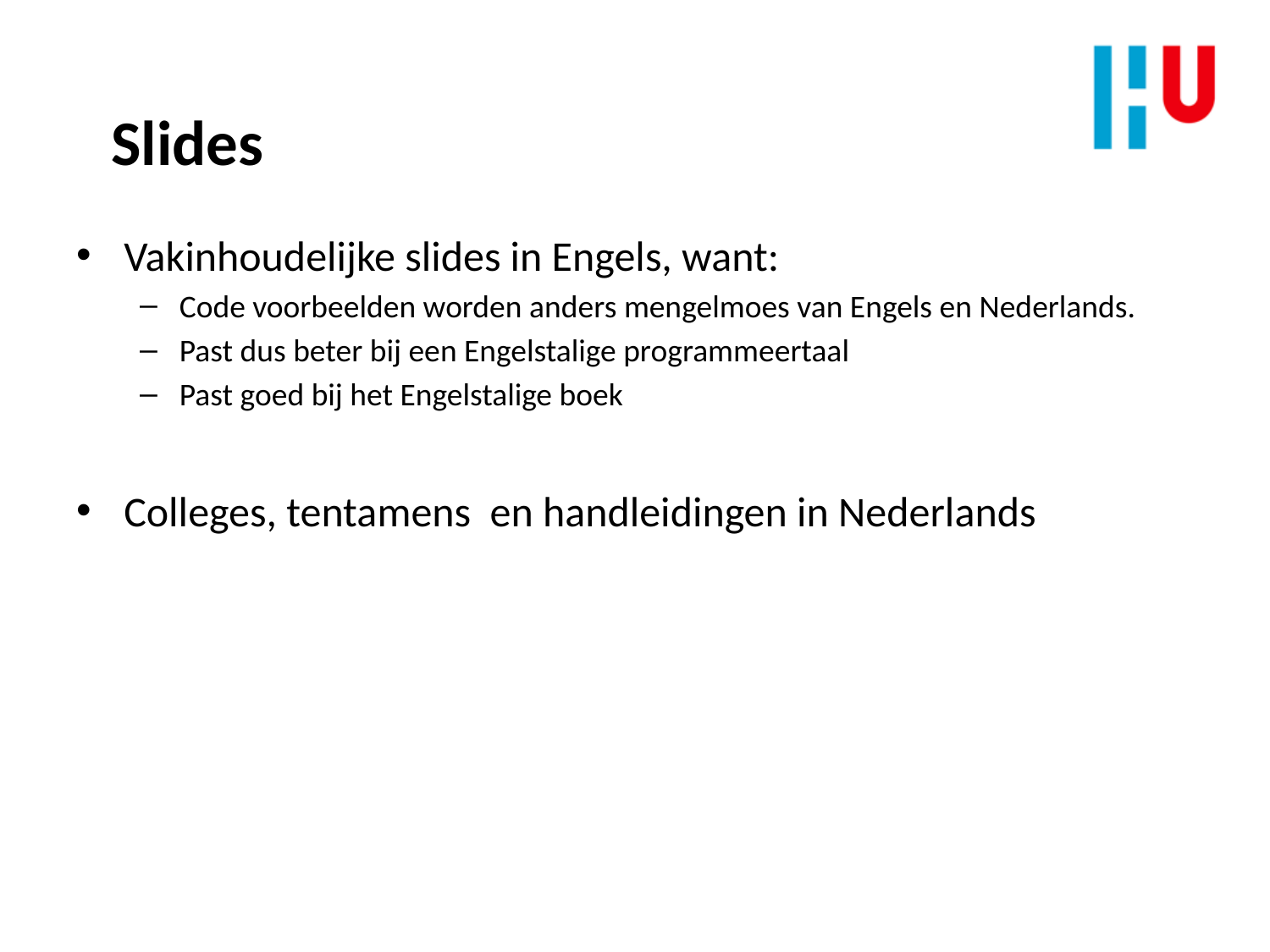

Slides
Vakinhoudelijke slides in Engels, want:
Code voorbeelden worden anders mengelmoes van Engels en Nederlands.
Past dus beter bij een Engelstalige programmeertaal
Past goed bij het Engelstalige boek

Colleges, tentamens  en handleidingen in Nederlands